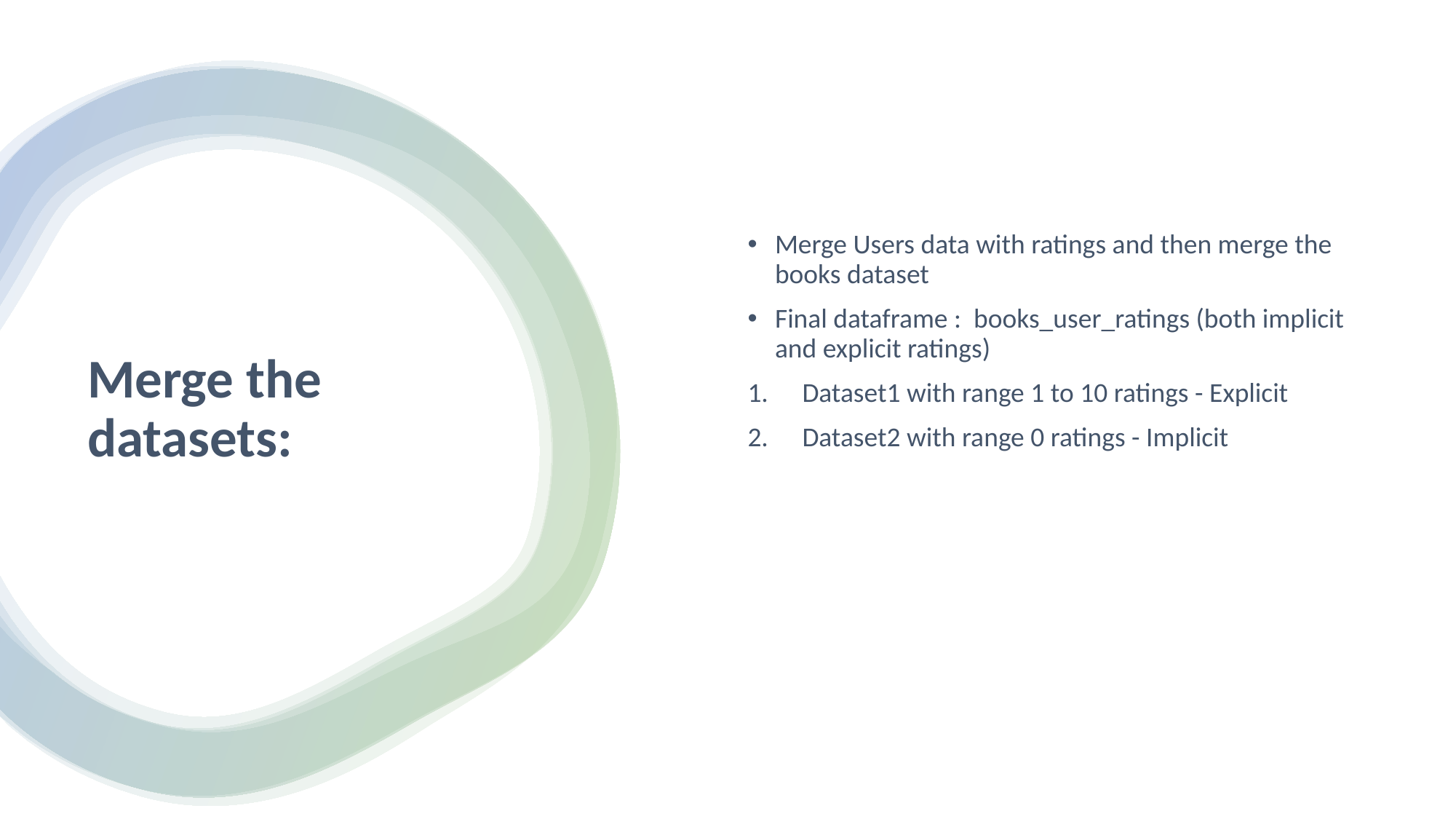

Merge Users data with ratings and then merge the books dataset
Final dataframe :  books_user_ratings (both implicit and explicit ratings)
Dataset1 with range 1 to 10 ratings - Explicit
Dataset2 with range 0 ratings - Implicit

# Merge the datasets: